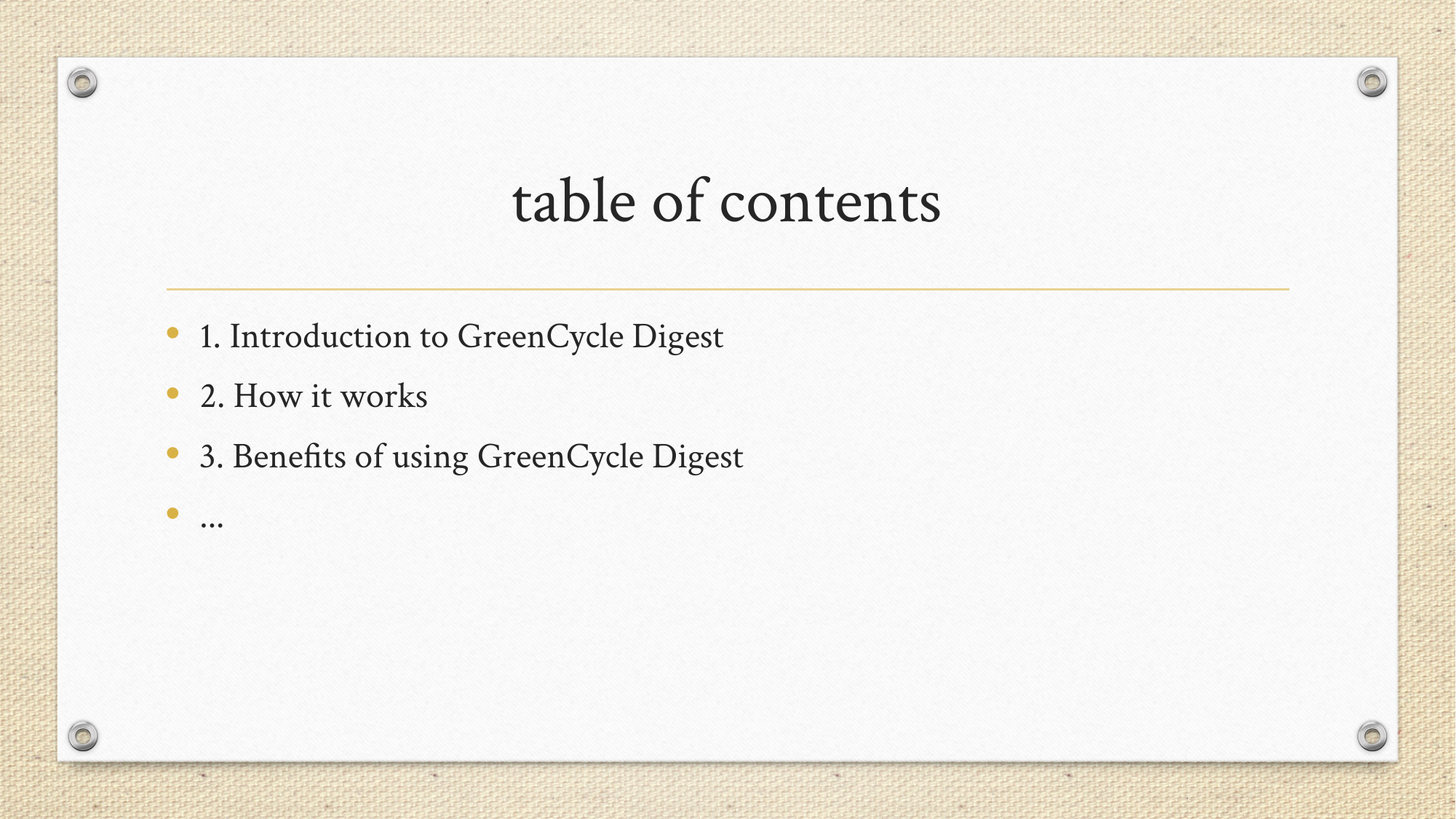

# table of contents
1. Introduction to GreenCycle Digest
2. How it works
3. Benefits of using GreenCycle Digest
...